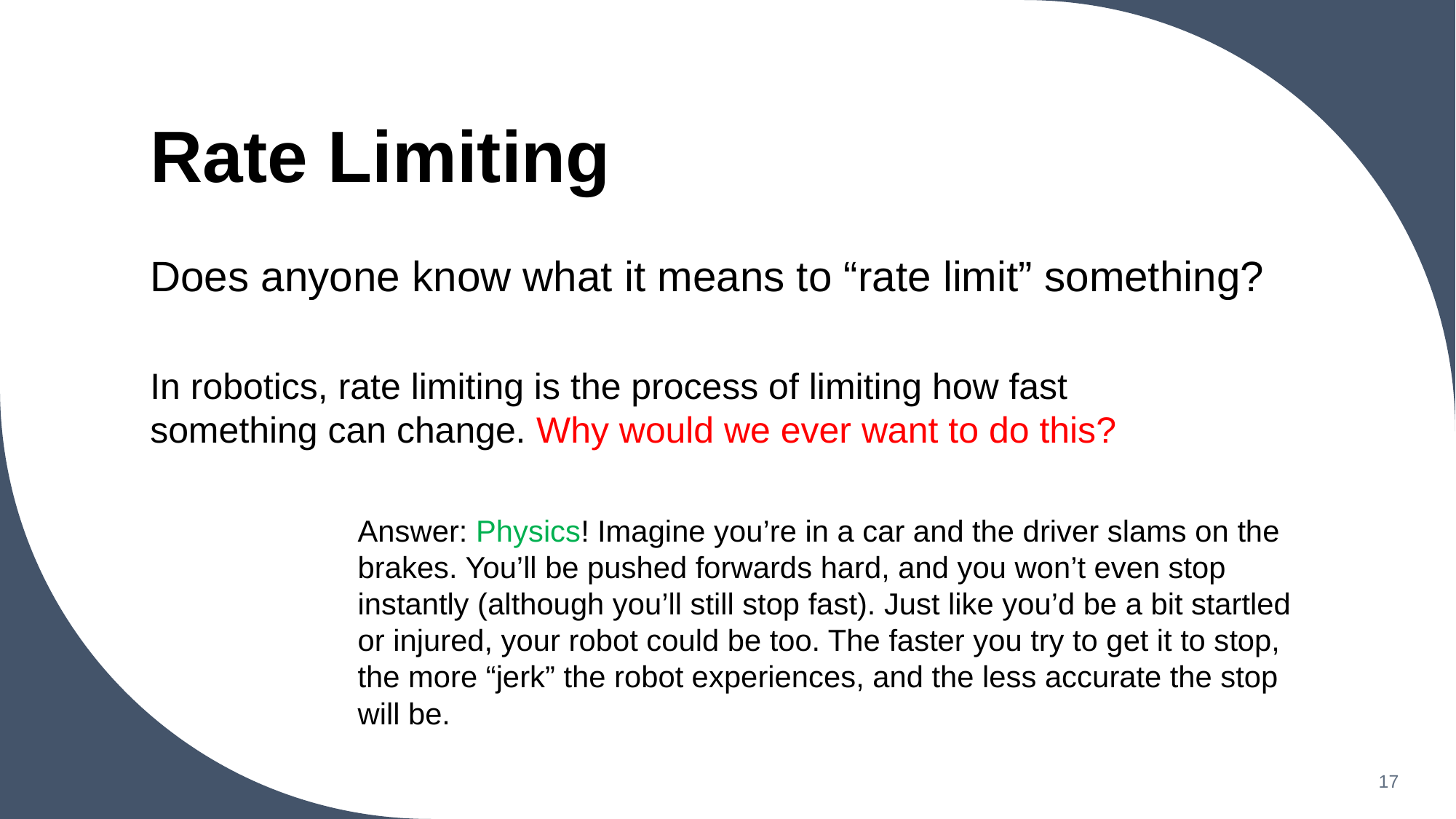

# Rate Limiting
Does anyone know what it means to “rate limit” something?
In robotics, rate limiting is the process of limiting how fast something can change. Why would we ever want to do this?
Answer: Physics! Imagine you’re in a car and the driver slams on the brakes. You’ll be pushed forwards hard, and you won’t even stop instantly (although you’ll still stop fast). Just like you’d be a bit startled or injured, your robot could be too. The faster you try to get it to stop, the more “jerk” the robot experiences, and the less accurate the stop will be.
17